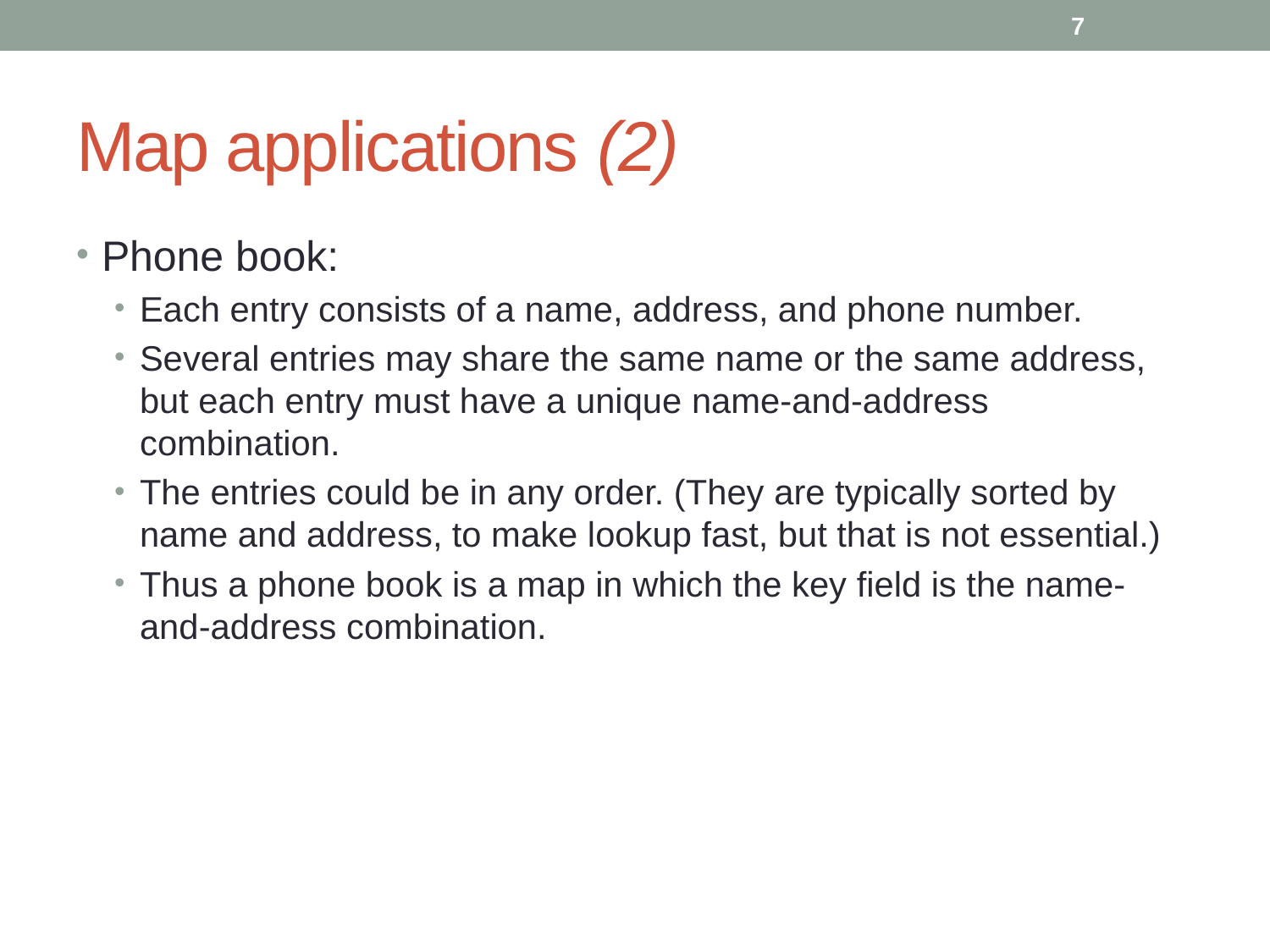

7
# Map applications (2)
Phone book:
Each entry consists of a name, address, and phone number.
Several entries may share the same name or the same address, but each entry must have a unique name-and-address combination.
The entries could be in any order. (They are typically sorted by name and address, to make lookup fast, but that is not essential.)
Thus a phone book is a map in which the key field is the name-and-address combination.